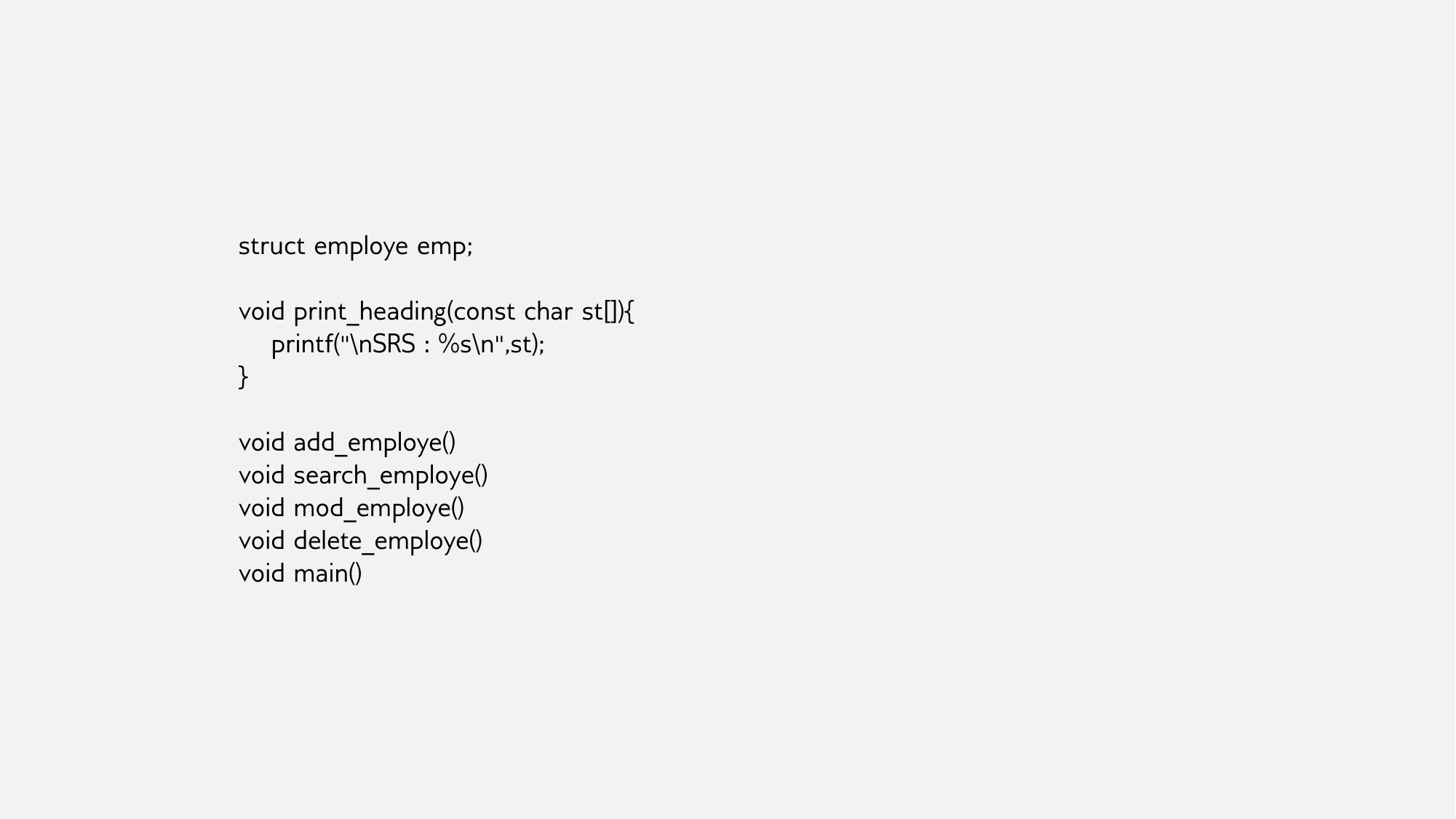

struct employe emp;

void print_heading(const char st[]){
    printf("\nSRS : %s\n",st);
}

void add_employe()
void search_employe()
void mod_employe()
void delete_employe()
void main()